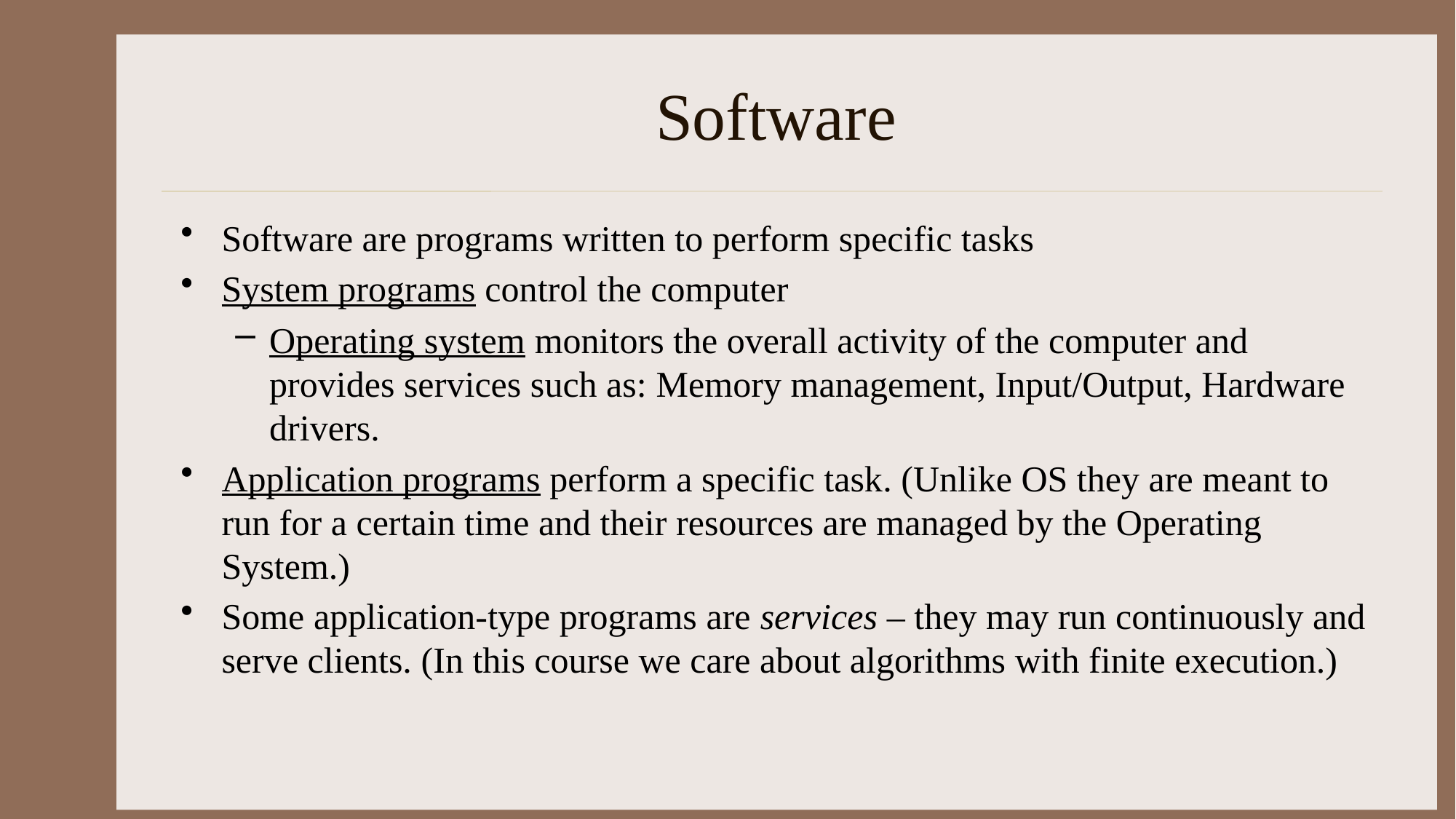

# Software
Software are programs written to perform specific tasks
System programs control the computer
Operating system monitors the overall activity of the computer and provides services such as: Memory management, Input/Output, Hardware drivers.
Application programs perform a specific task. (Unlike OS they are meant to run for a certain time and their resources are managed by the Operating System.)
Some application-type programs are services – they may run continuously and serve clients. (In this course we care about algorithms with finite execution.)